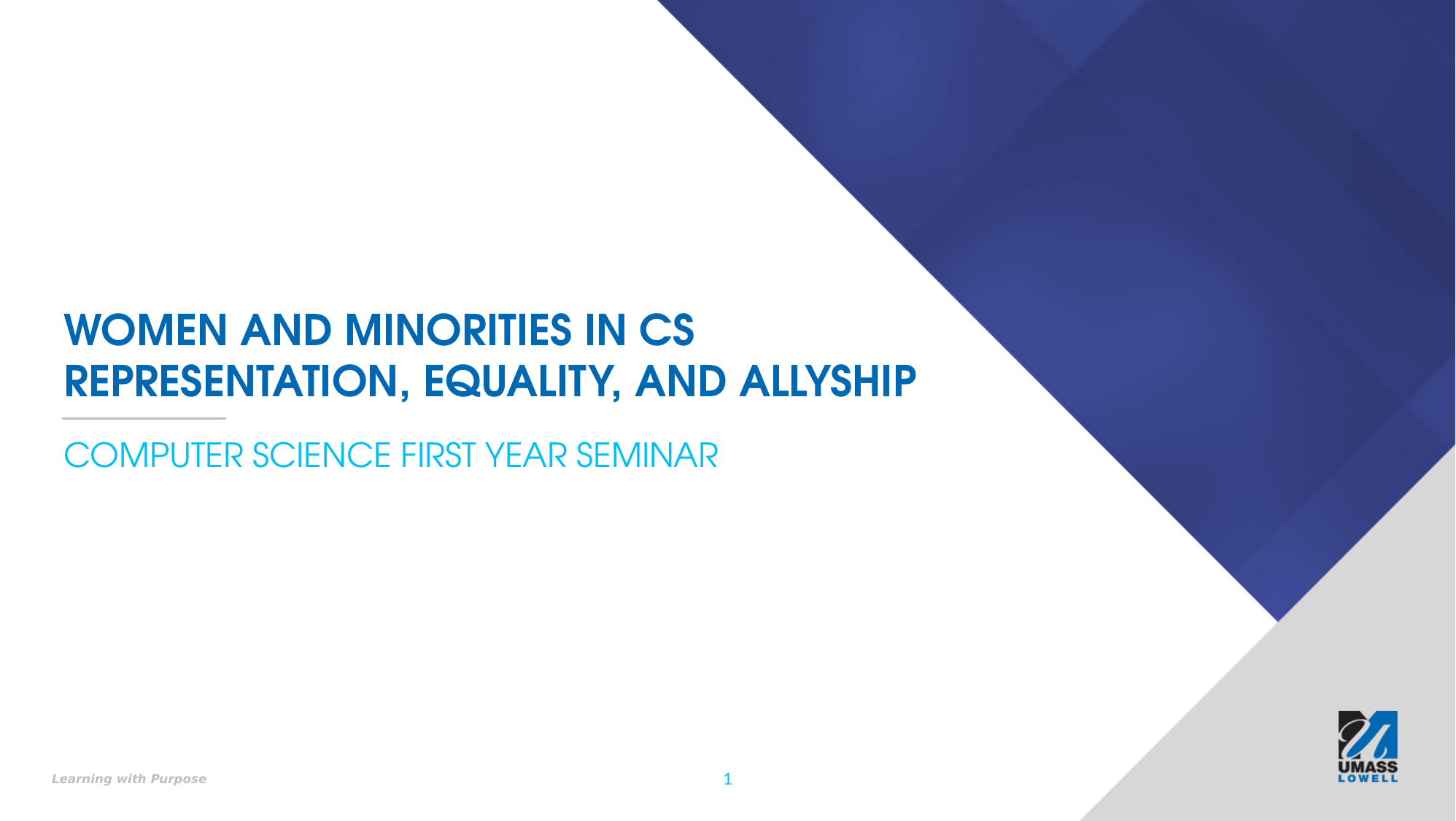

# Women and Minorities in CS Representation, Equality, and Allyship
Computer Science First Year Seminar
1